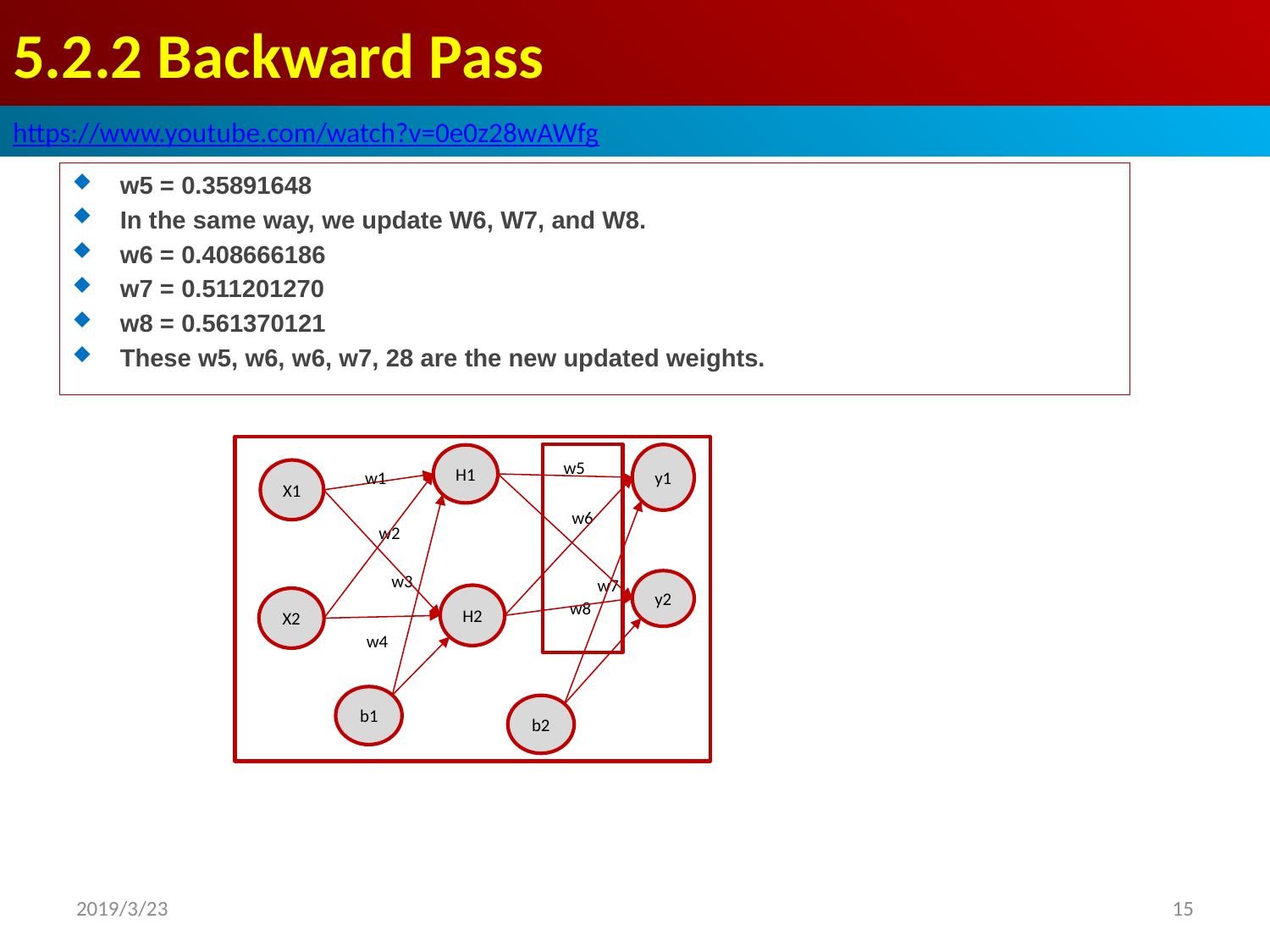

# 5.2.2 Backward Pass
https://www.youtube.com/watch?v=0e0z28wAWfg
w5 = 0.35891648
In the same way, we update W6, W7, and W8.
w6 = 0.408666186
w7 = 0.511201270
w8 = 0.561370121
These w5, w6, w6, w7, 28 are the new updated weights.

y1
H1
w5
X1
w1
w6
w2
w7
w3
y2
H2
X2
w8
w4
b1
b2
2019/3/23
15